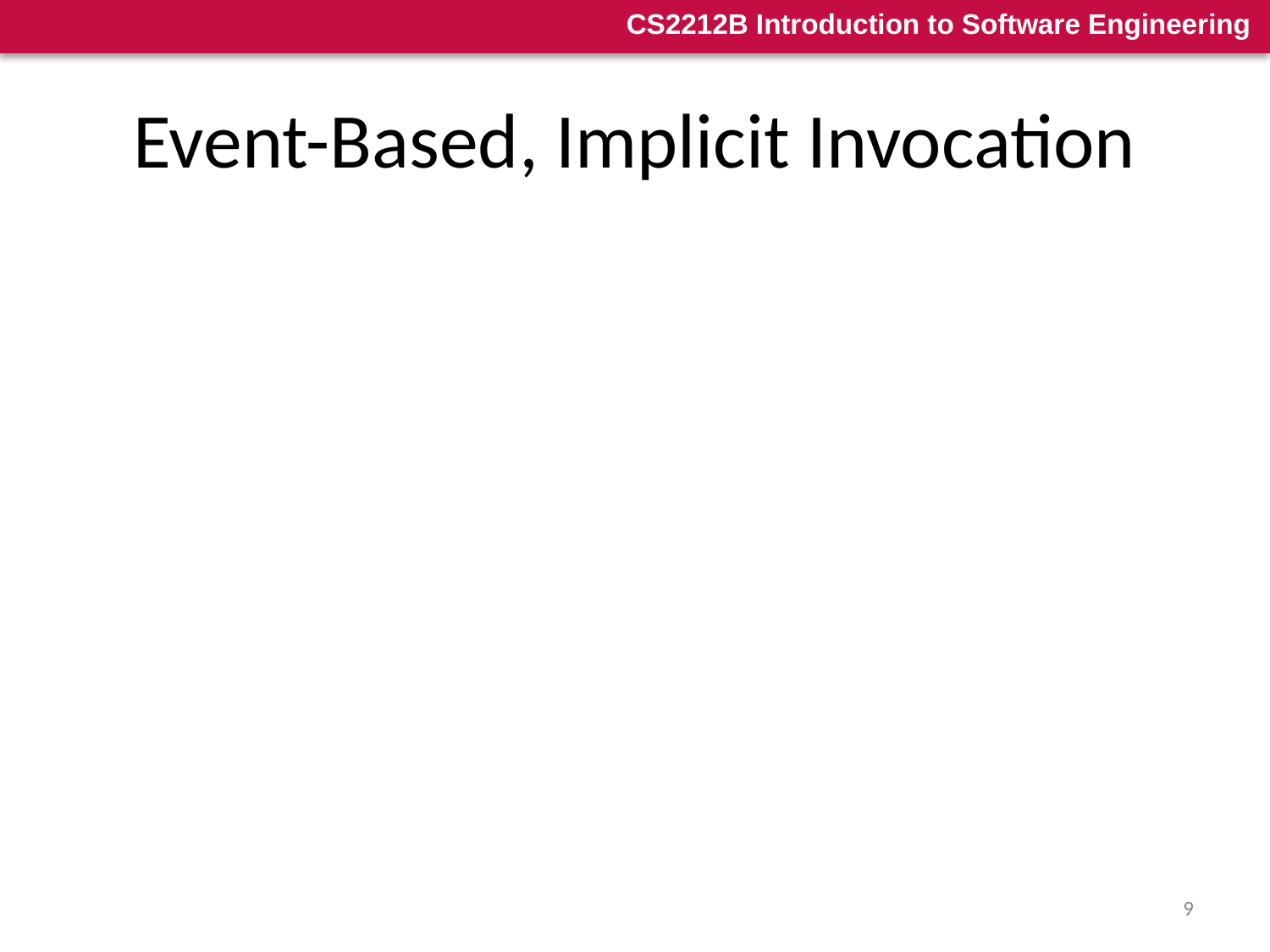

# Event-Based, Implicit Invocation
This architectural style (pattern) is characterised by the style of communication between components:
Rather than invoking a procedure directly or sending a message a component announces, or broadcasts, one or more events.

Basically, components communicate using a generalised Observer Design Pattern style of communication.

BUT this is a different architectural style from Object-Oriented
Communications are broadcast-based and components are not necessarily objects.
9